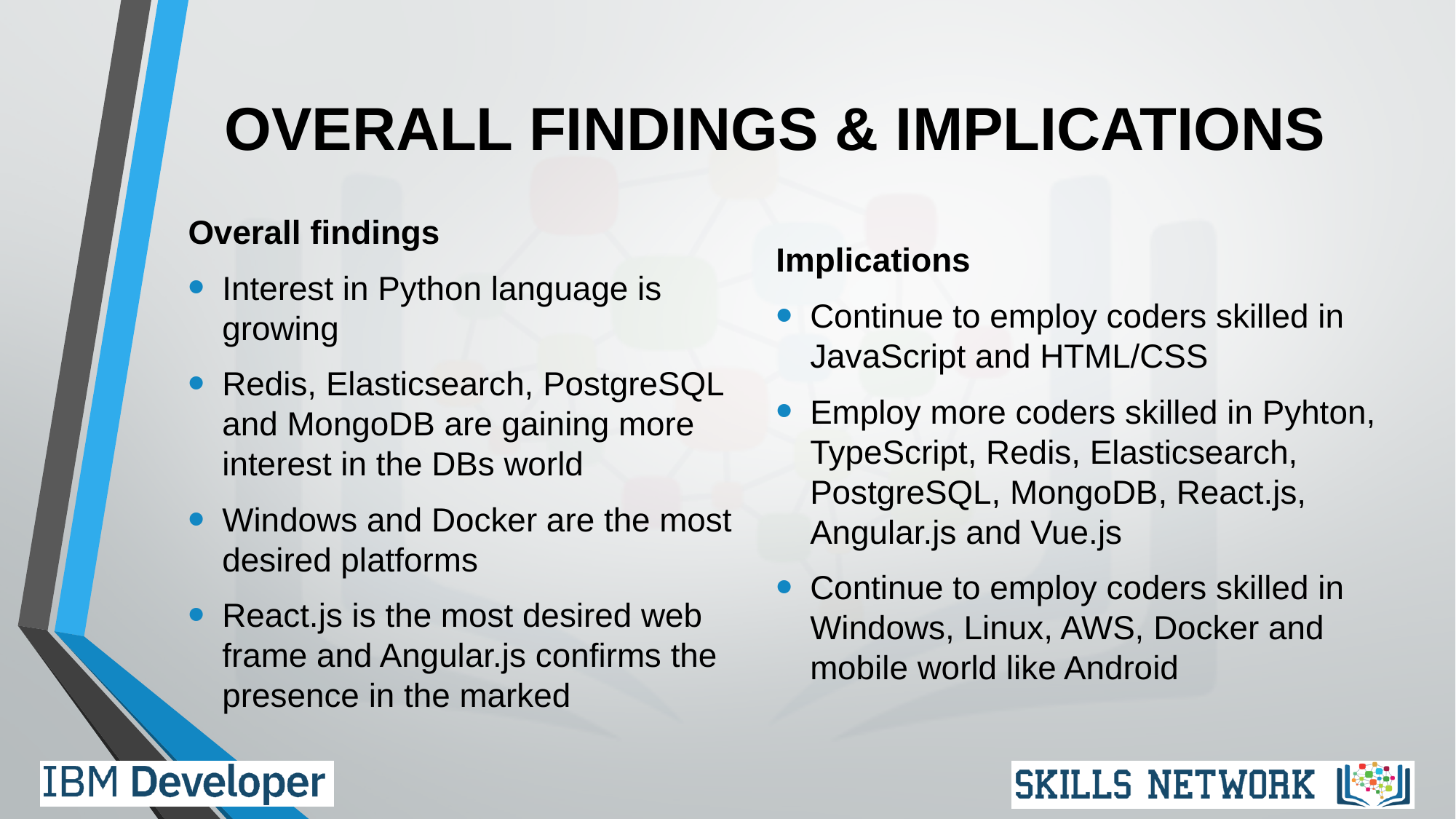

# OVERALL FINDINGS & IMPLICATIONS
Overall findings
Interest in Python language is growing
Redis, Elasticsearch, PostgreSQL and MongoDB are gaining more interest in the DBs world
Windows and Docker are the most desired platforms
React.js is the most desired web frame and Angular.js confirms the presence in the marked
Implications
Continue to employ coders skilled in JavaScript and HTML/CSS
Employ more coders skilled in Pyhton, TypeScript, Redis, Elasticsearch, PostgreSQL, MongoDB, React.js, Angular.js and Vue.js
Continue to employ coders skilled in Windows, Linux, AWS, Docker and mobile world like Android